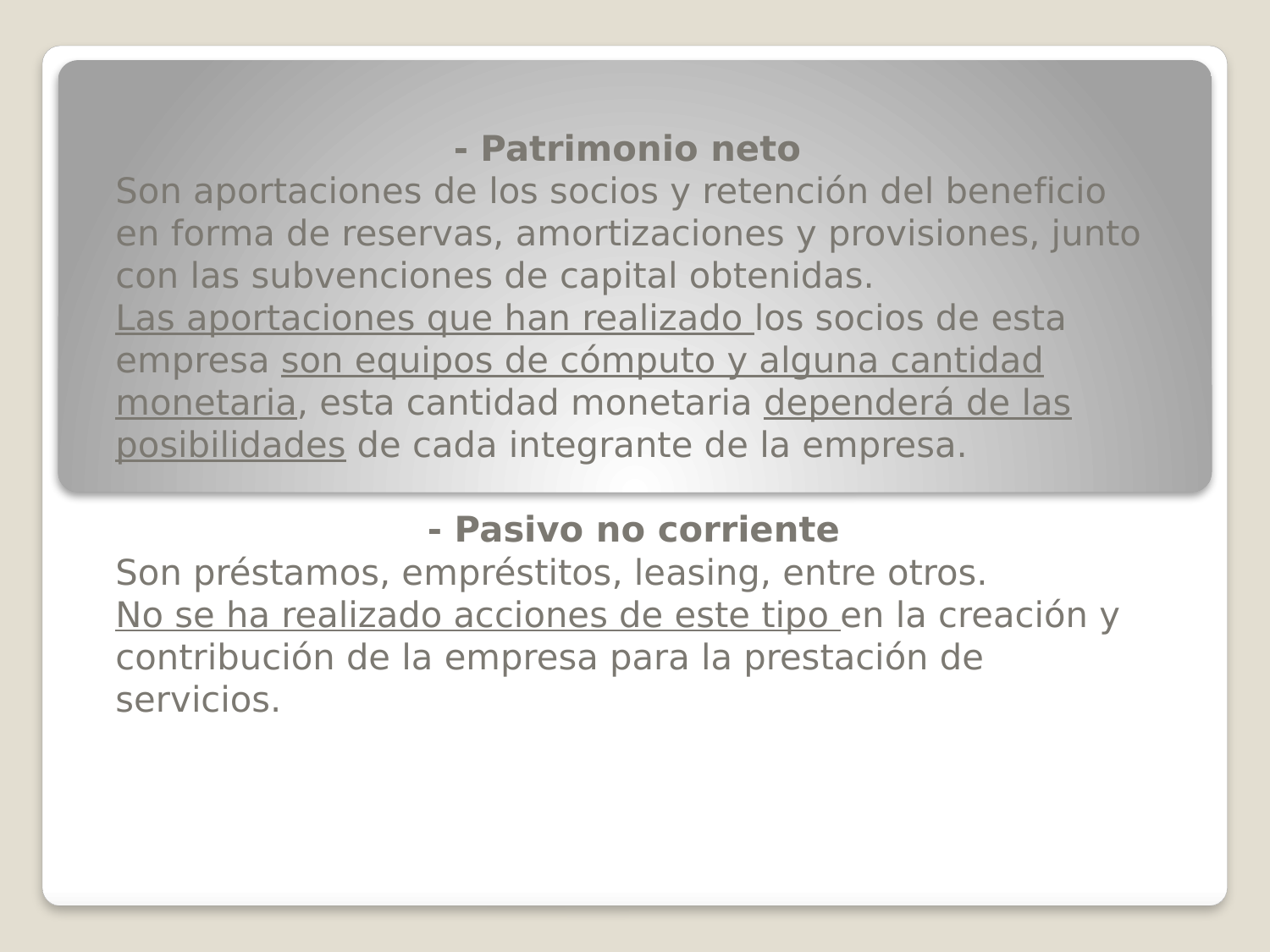

- Patrimonio neto
Son aportaciones de los socios y retención del beneficio en forma de reservas, amortizaciones y provisiones, junto con las subvenciones de capital obtenidas.
Las aportaciones que han realizado los socios de esta empresa son equipos de cómputo y alguna cantidad monetaria, esta cantidad monetaria dependerá de las posibilidades de cada integrante de la empresa.

- Pasivo no corriente
Son préstamos, empréstitos, leasing, entre otros.
No se ha realizado acciones de este tipo en la creación y contribución de la empresa para la prestación de servicios.